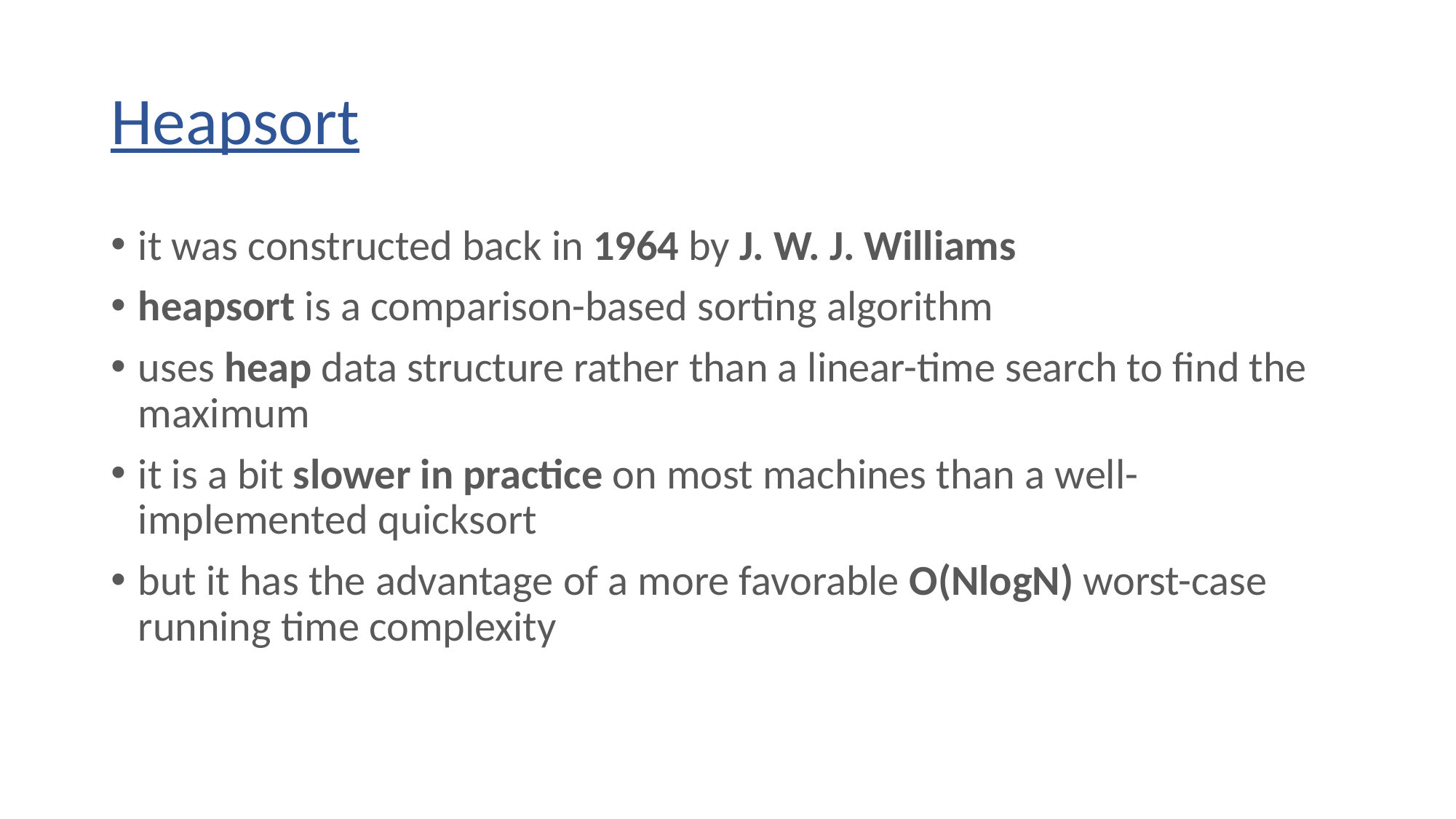

# Heapsort
it was constructed back in 1964 by J. W. J. Williams
heapsort is a comparison-based sorting algorithm
uses heap data structure rather than a linear-time search to find the maximum
it is a bit slower in practice on most machines than a well-implemented quicksort
but it has the advantage of a more favorable O(NlogN) worst-case running time complexity